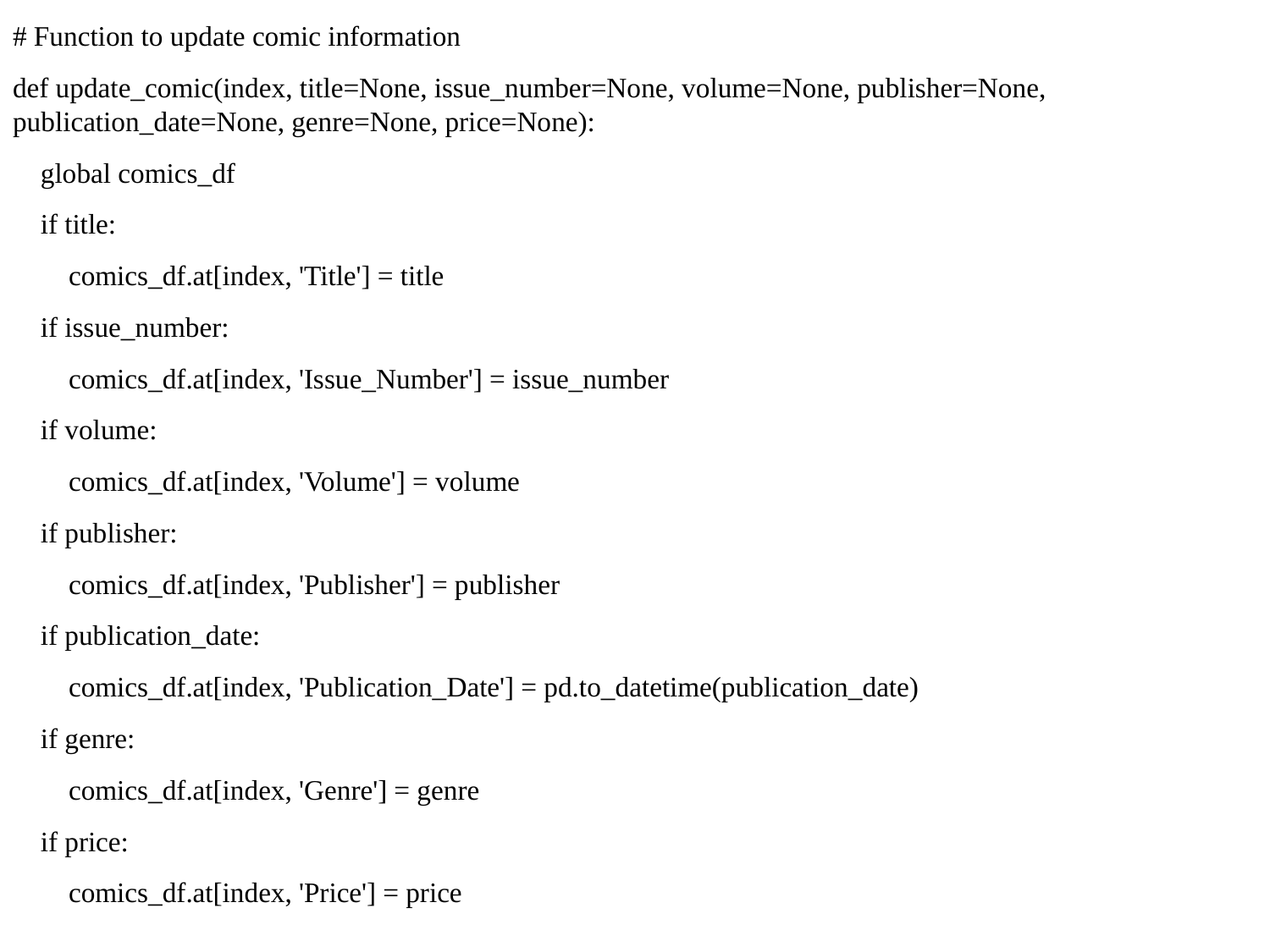

# Function to update comic information
def update_comic(index, title=None, issue_number=None, volume=None, publisher=None, publication_date=None, genre=None, price=None):
    global comics_df
    if title:
        comics_df.at[index, 'Title'] = title
    if issue_number:
        comics_df.at[index, 'Issue_Number'] = issue_number
    if volume:
        comics_df.at[index, 'Volume'] = volume
    if publisher:
        comics_df.at[index, 'Publisher'] = publisher
    if publication_date:
        comics_df.at[index, 'Publication_Date'] = pd.to_datetime(publication_date)
    if genre:
        comics_df.at[index, 'Genre'] = genre
    if price:
        comics_df.at[index, 'Price'] = price